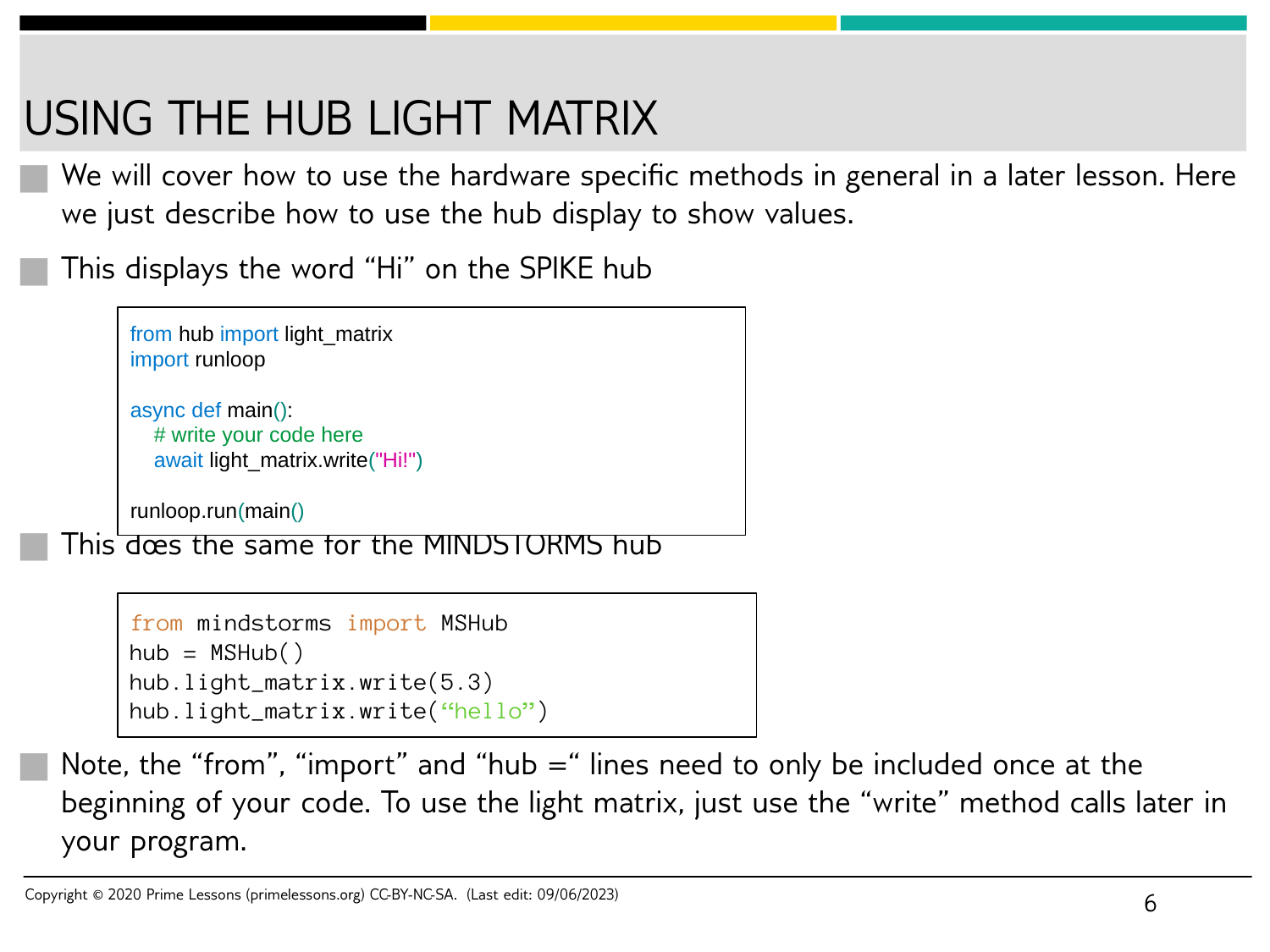

# USING THE HUB LIGHT MATRIX
We will cover how to use the hardware specific methods in general in a later lesson. Here we just describe how to use the hub display to show values.
This displays the word “Hi” on the SPIKE hub

This does the same for the MINDSTORMS hub

Note, the “from”, “import” and “hub =“ lines need to only be included once at the beginning of your code. To use the light matrix, just use the “write” method calls later in your program.

from hub import light_matrix
import runloop
async def main():
    # write your code here
    await light_matrix.write("Hi!")
runloop.run(main()
from mindstorms import MSHub
hub = MSHub()
hub.light_matrix.write(5.3)
hub.light_matrix.write(“hello”)
6
Copyright © 2020 Prime Lessons (primelessons.org) CC-BY-NC-SA.  (Last edit: 09/06/2023)